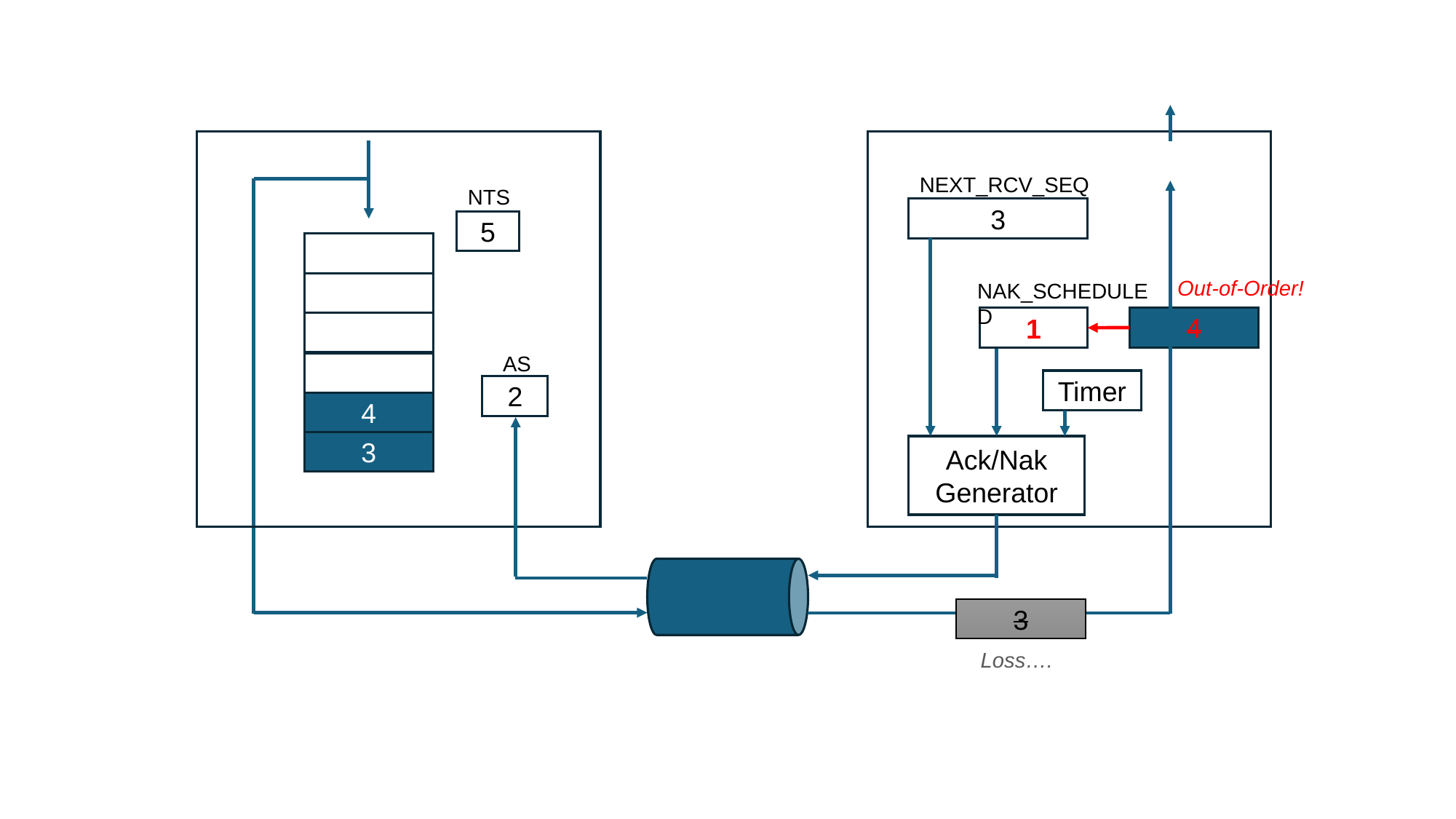

NEXT_RCV_SEQ
NTS
3
5

Out-of-Order!
NAK_SCHEDULED

4
1

AS

Timer
2
4
3
Ack/Nak
Generator

3
Loss….